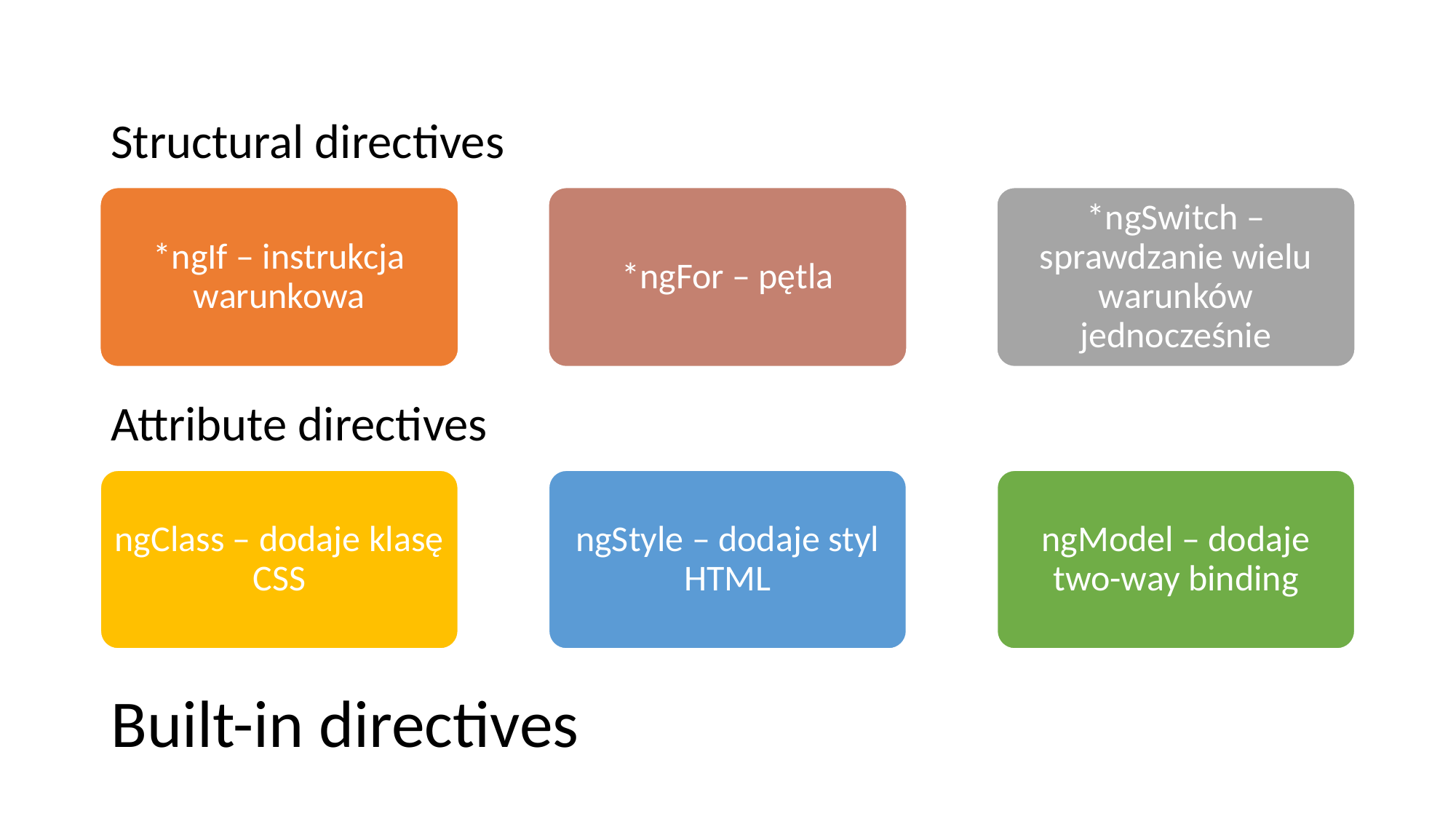

Structural directives
*ngSwitch – sprawdzanie wielu warunków jednocześnie
*ngFor – pętla
*ngIf – instrukcja warunkowa
Attribute directives
ngModel – dodaje two-way binding
ngStyle – dodaje styl HTML
ngClass – dodaje klasę CSS
# Built-in directives